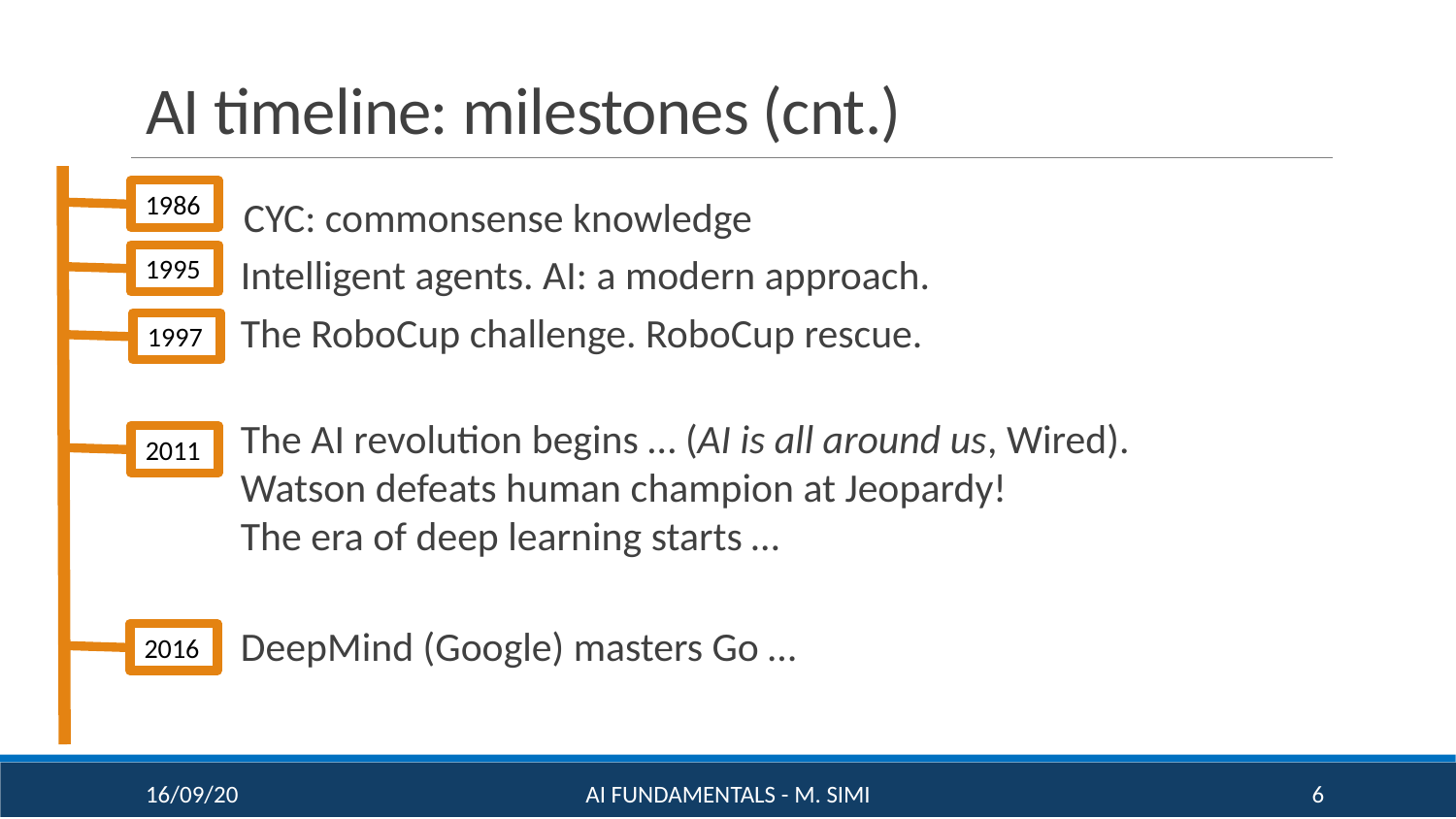

# AI timeline: milestones (cnt.)
1986
 CYC: commonsense knowledge
Intelligent agents. AI: a modern approach.
The RoboCup challenge. RoboCup rescue.

The AI revolution begins … (AI is all around us, Wired).
Watson defeats human champion at Jeopardy!
The era of deep learning starts …

DeepMind (Google) masters Go …
1995
1997
2011
2016
16/09/20
AI Fundamentals - M. Simi
6